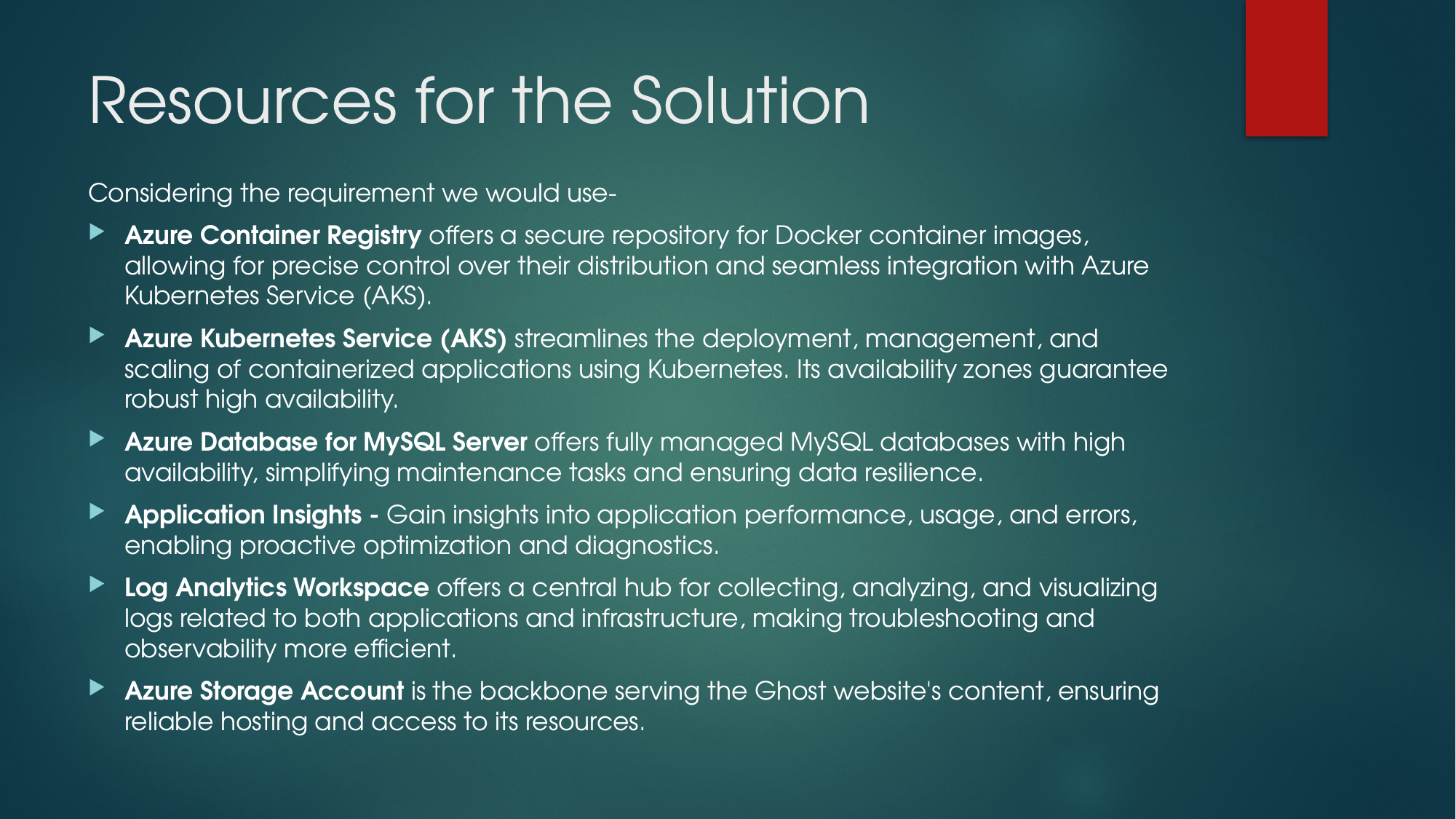

# Resources for the Solution
Considering the requirement we would use-
Azure Container Registry offers a secure repository for Docker container images, allowing for precise control over their distribution and seamless integration with Azure Kubernetes Service (AKS).
Azure Kubernetes Service (AKS) streamlines the deployment, management, and scaling of containerized applications using Kubernetes. Its availability zones guarantee robust high availability.
Azure Database for MySQL Server offers fully managed MySQL databases with high availability, simplifying maintenance tasks and ensuring data resilience.
Application Insights - Gain insights into application performance, usage, and errors, enabling proactive optimization and diagnostics.
Log Analytics Workspace offers a central hub for collecting, analyzing, and visualizing logs related to both applications and infrastructure, making troubleshooting and observability more efficient.
Azure Storage Account is the backbone serving the Ghost website's content, ensuring reliable hosting and access to its resources.